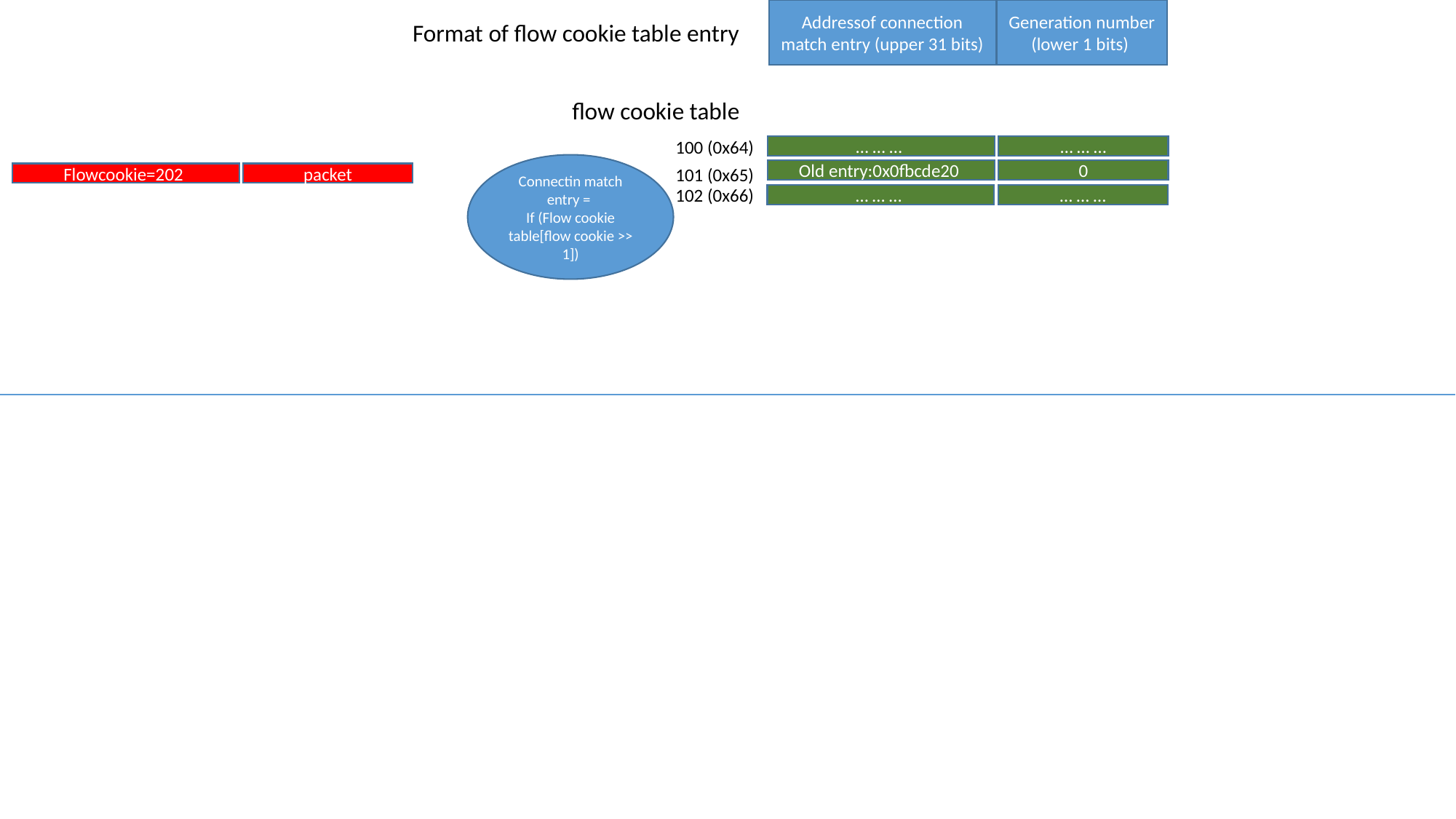

Addressof connection match entry (upper 31 bits)
Generation number (lower 1 bits)
Format of flow cookie table entry
flow cookie table
100 (0x64)
… … …
… … …
Connectin match entry =
If (Flow cookie table[flow cookie >> 1])
101 (0x65)
Old entry:0x0fbcde20
0
Flowcookie=202
packet
102 (0x66)
… … …
… … …